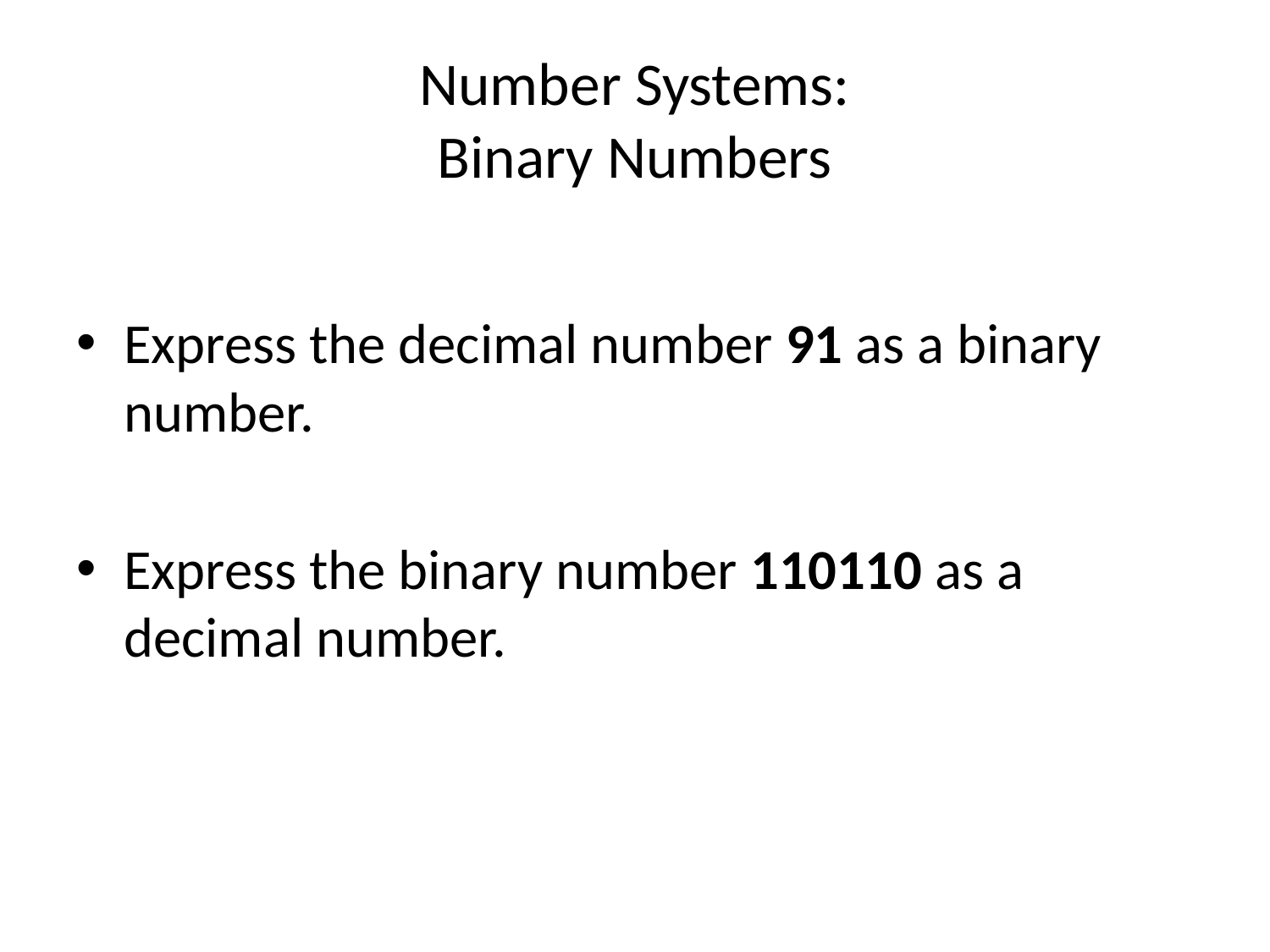

# Number Systems: Binary Numbers

Express the decimal number 91 as a binary number.

Express the binary number 110110 as a  decimal number.